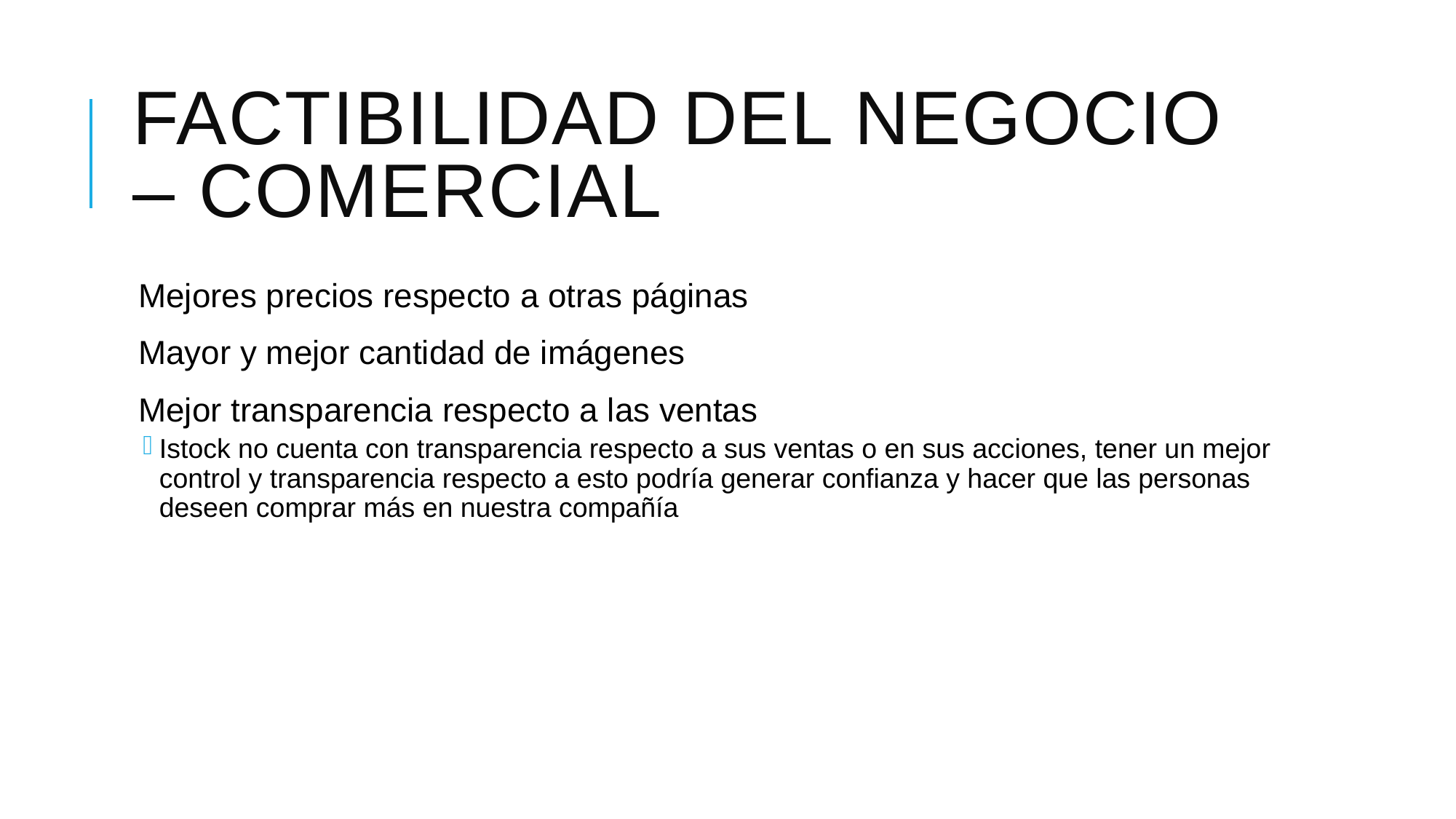

# Factibilidad del negocio – Comercial
Mejores precios respecto a otras páginas
Mayor y mejor cantidad de imágenes
Mejor transparencia respecto a las ventas
Istock no cuenta con transparencia respecto a sus ventas o en sus acciones, tener un mejor control y transparencia respecto a esto podría generar confianza y hacer que las personas deseen comprar más en nuestra compañía